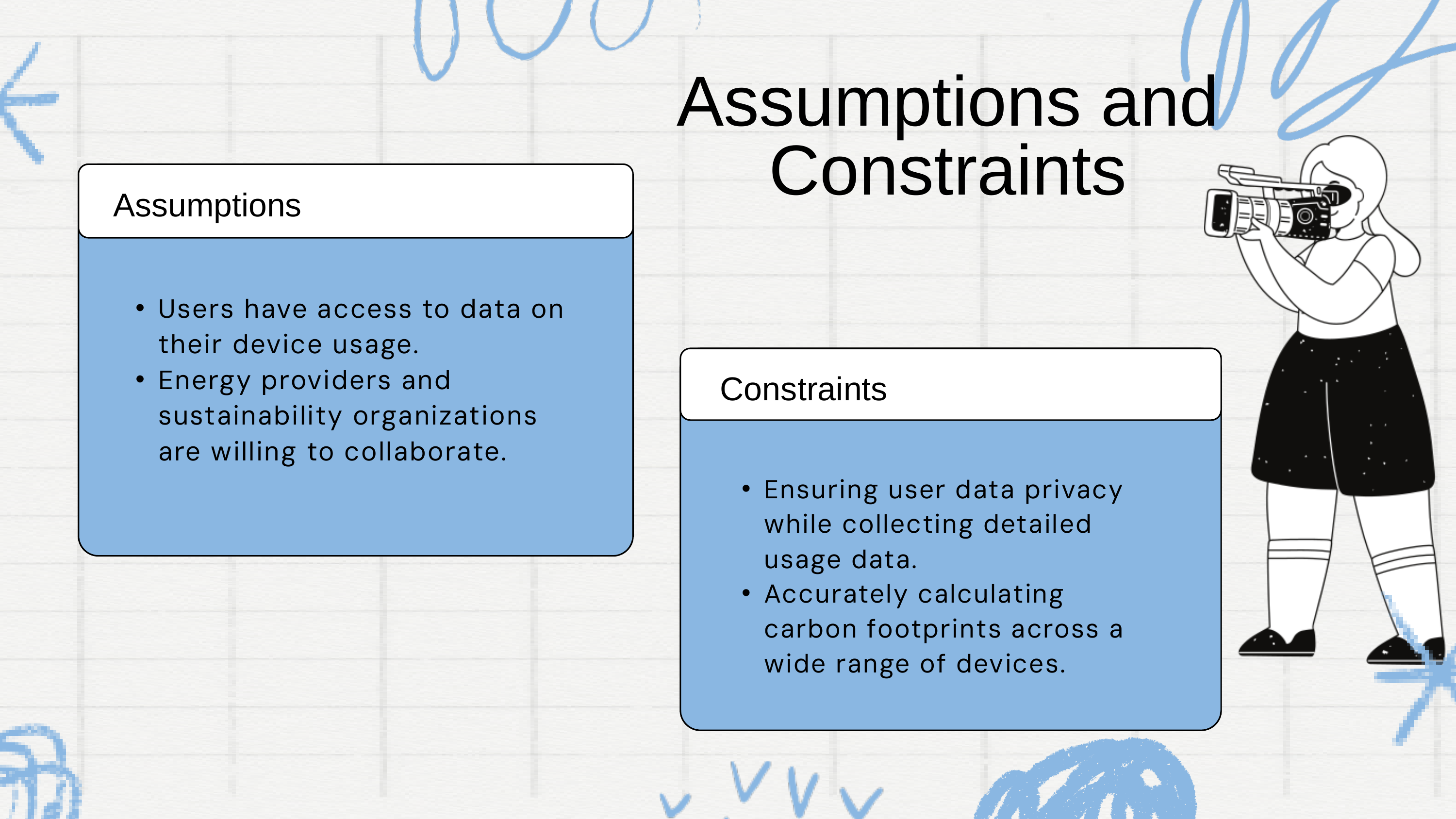

Assumptions and Constraints

Assumptions
Users have access to data on their device usage.
Energy providers and sustainability organizations are willing to collaborate.

Constraints
Ensuring user data privacy while collecting detailed usage data.
Accurately calculating carbon footprints across a wide range of devices.